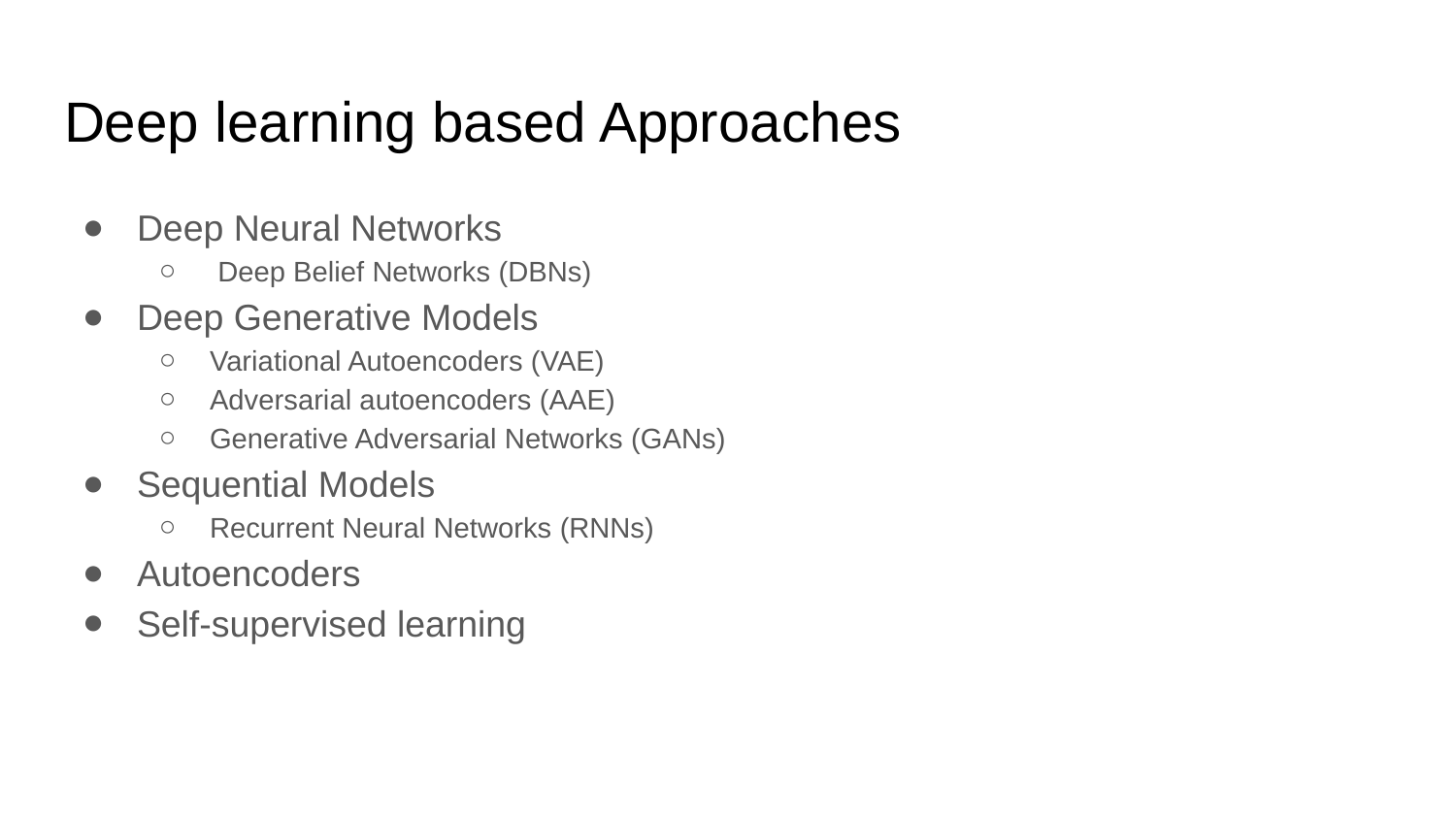

# Deep learning based Approaches

Deep Neural Networks
 Deep Belief Networks (DBNs)
Deep Generative Models
Variational Autoencoders (VAE)
Adversarial autoencoders (AAE)
Generative Adversarial Networks (GANs)
Sequential Models
Recurrent Neural Networks (RNNs)
Autoencoders
Self-supervised learning